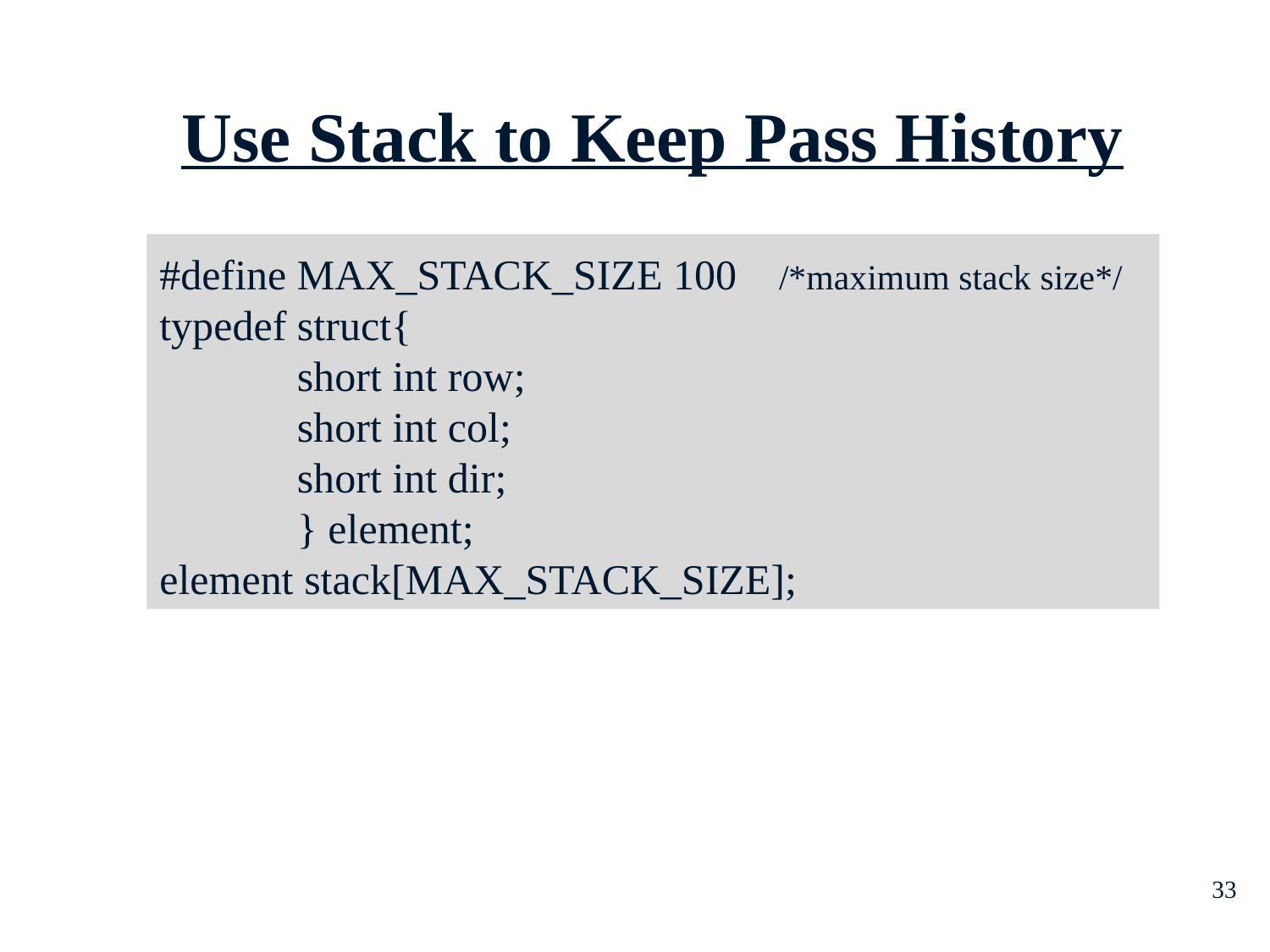

Use Stack to Keep Pass History
# #define MAX_STACK_SIZE 100    /*maximum stack size*/ typedef struct{ short int row; short int col; short int dir; } element; element stack[MAX_STACK_SIZE];
33